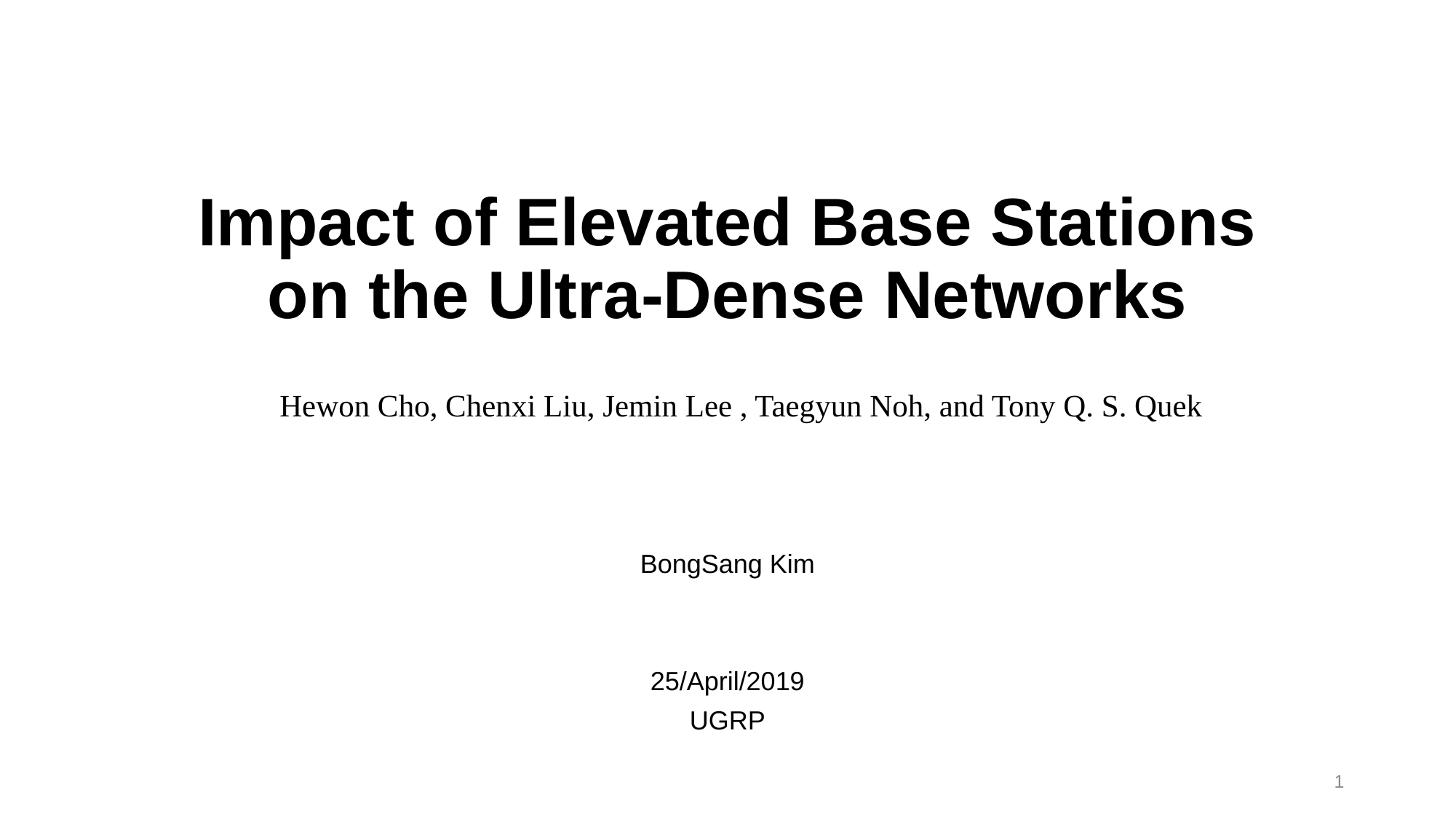

# Impact of Elevated Base Stations on the Ultra-Dense Networks
Hewon Cho, Chenxi Liu, Jemin Lee , Taegyun Noh, and Tony Q. S. Quek
BongSang Kim

25/April/2019
UGRP
1